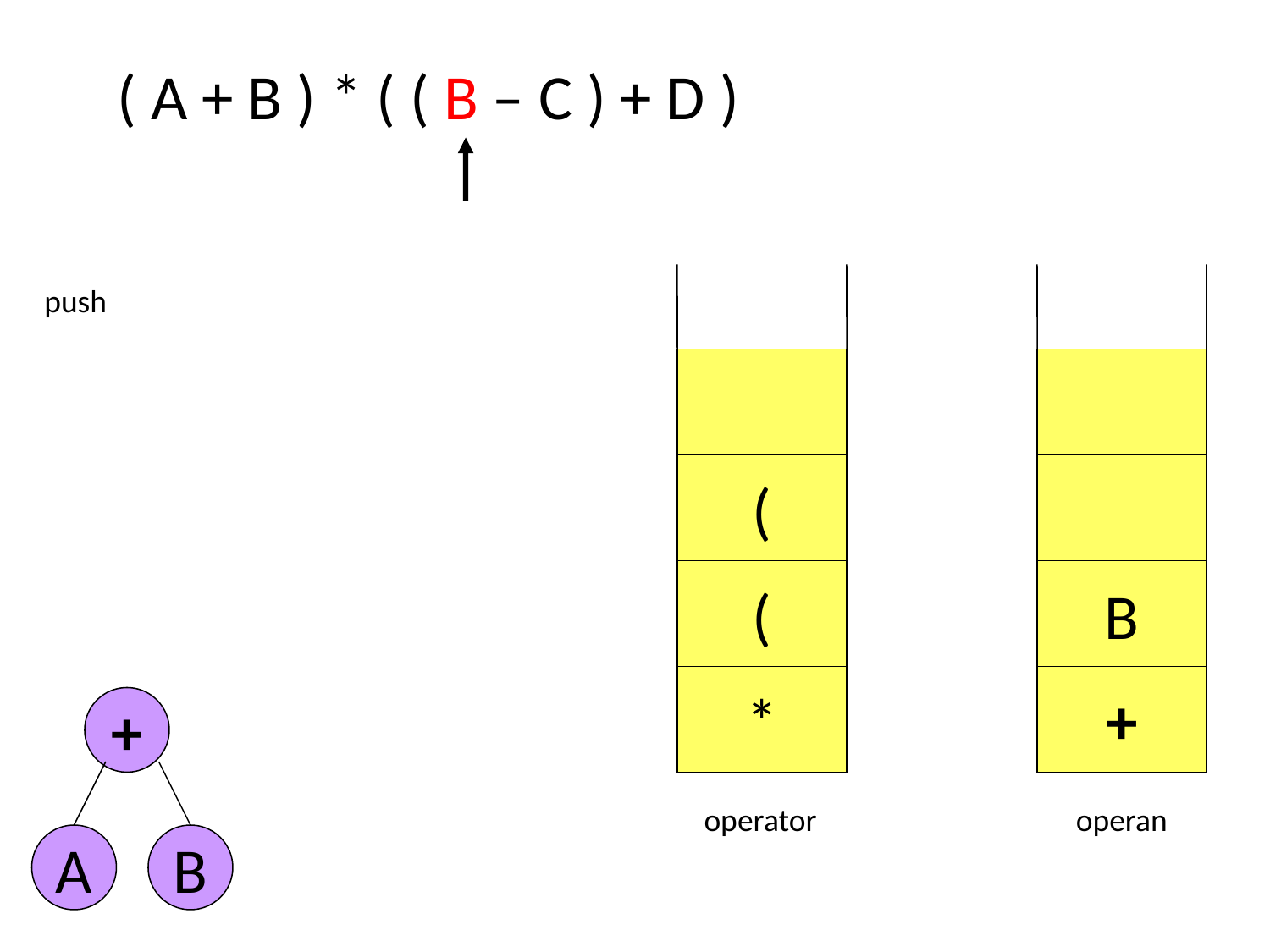

( A + B ) * ( ( B – C ) + D )

push

(

(
B
*
+
+

A
B
operator
operan